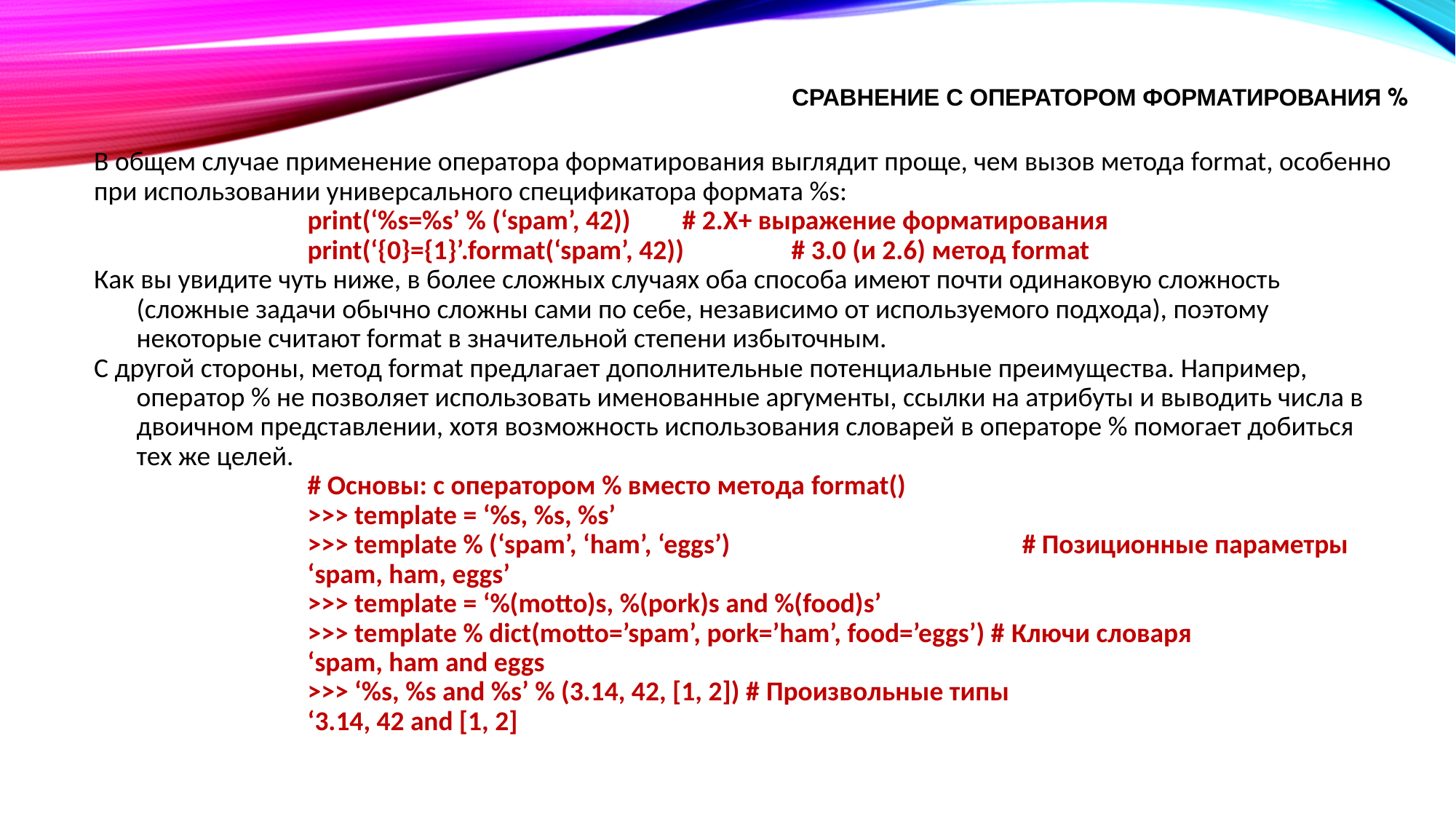

# Сравнение с оператором форматирования %

В общем случае применение оператора форматирования выглядит проще, чем вызов метода format, особенно
при использовании универсального спецификатора формата %s:
print(‘%s=%s’ % (‘spam’, 42))       	# 2.X+ выражение форматирования
print(‘{0}={1}’.format(‘spam’, 42)) 	# 3.0 (и 2.6) метод format
Как вы увидите чуть ниже, в более сложных случаях оба способа имеют почти одинаковую сложность (сложные задачи обычно сложны сами по себе, независимо от используемого подхода), поэтому некоторые считают format в значительной степени избыточным.
С другой стороны, метод format предлагает дополнительные потенциальные преимущества. Например, оператор % не позволяет использовать именованные аргументы, ссылки на атрибуты и выводить числа в двоичном представлении, хотя возможность использования словарей в операторе % помогает добиться тех же целей.
# Основы: с оператором % вместо метода format()
>>> template = ‘%s, %s, %s’
>>> template % (‘spam’, ‘ham’, ‘eggs’) 			  # Позиционные параметры
‘spam, ham, eggs’
>>> template = ‘%(motto)s, %(pork)s and %(food)s’
>>> template % dict(motto=’spam’, pork=’ham’, food=’eggs’) # Ключи словаря
‘spam, ham and eggs
>>> ‘%s, %s and %s’ % (3.14, 42, [1, 2]) # Произвольные типы
‘3.14, 42 and [1, 2]